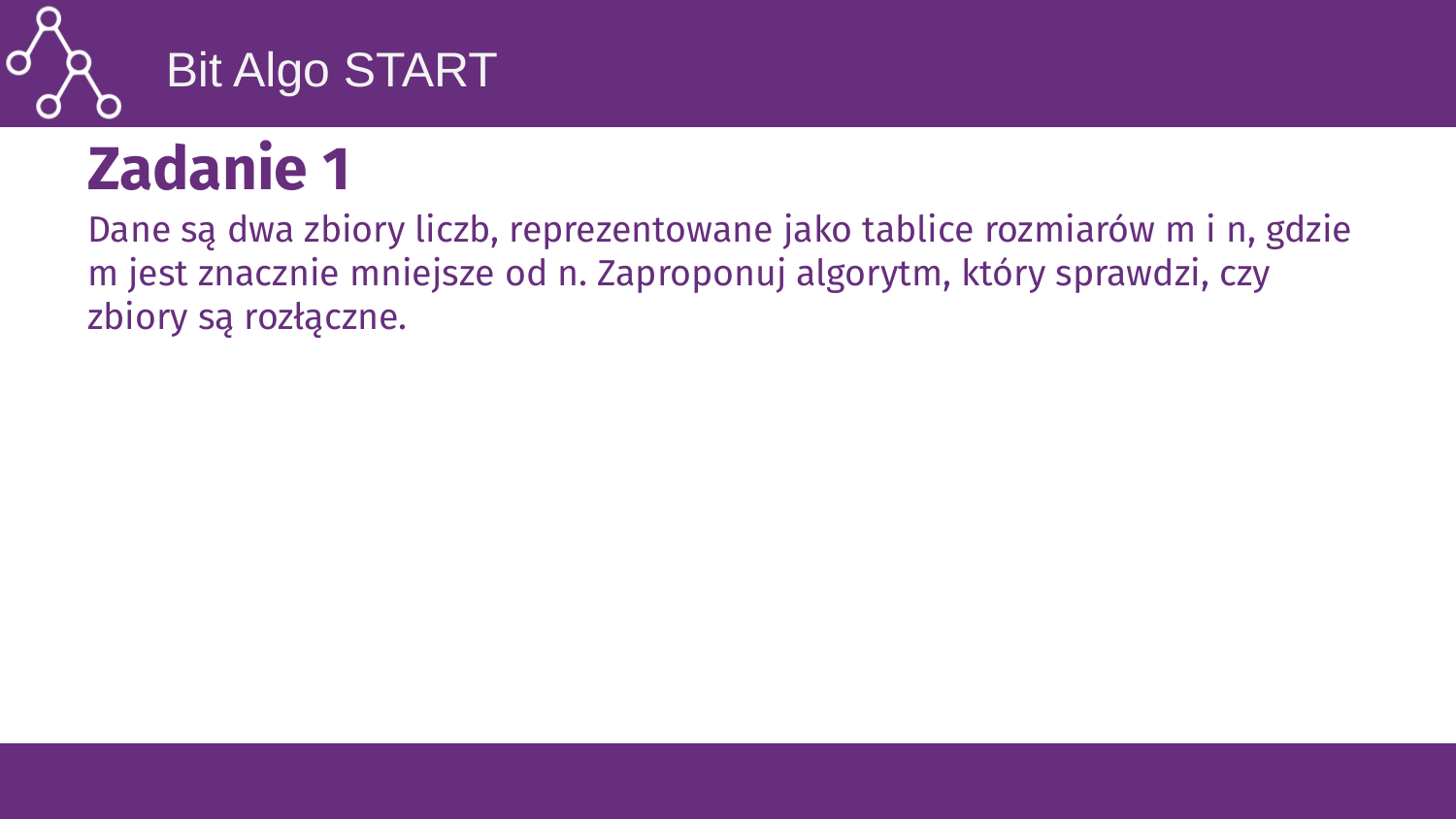

# Zadanie 1
Dane są dwa zbiory liczb, reprezentowane jako tablice rozmiarów m i n, gdzie m jest znacznie mniejsze od n. Zaproponuj algorytm, który sprawdzi, czy zbiory są rozłączne.